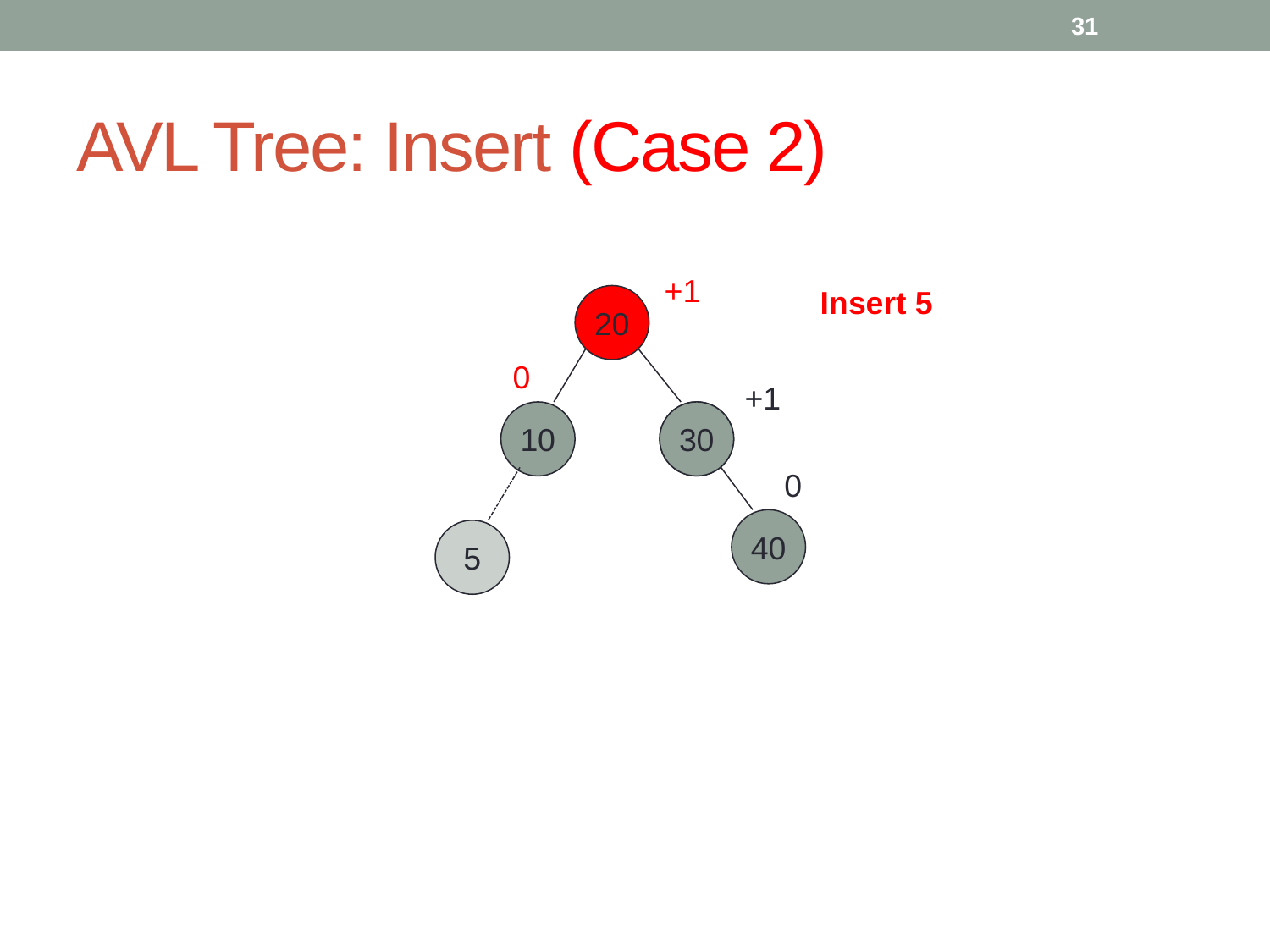

31
# AVL Tree: Insert (Case 2)
+1
Insert 5
20

0
+1
10
30
30
0

40
5